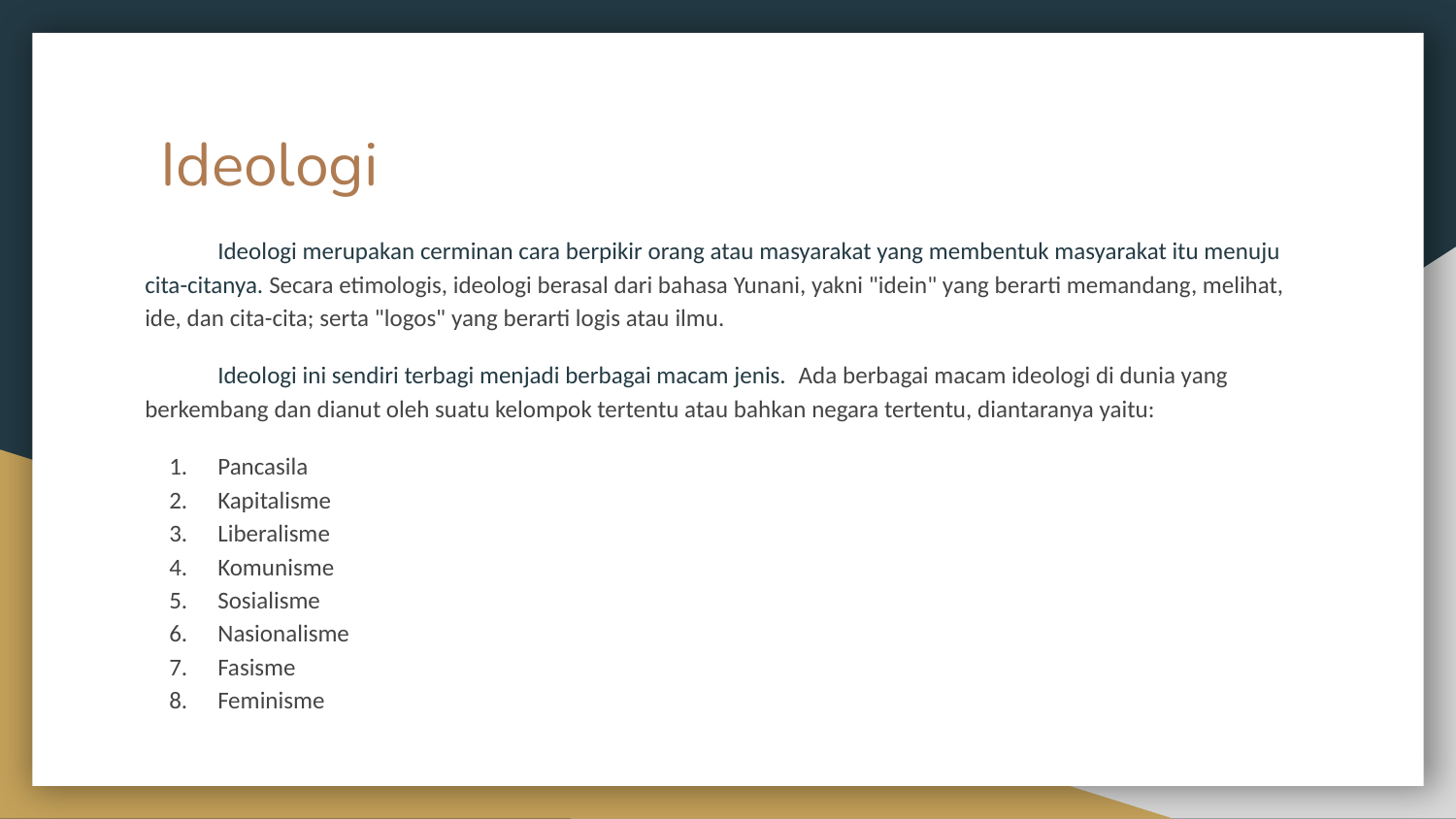

# Ideologi
Ideologi merupakan cerminan cara berpikir orang atau masyarakat yang membentuk masyarakat itu menuju cita-citanya. Secara etimologis, ideologi berasal dari bahasa Yunani, yakni "idein" yang berarti memandang, melihat, ide, dan cita-cita; serta "logos" yang berarti logis atau ilmu.
Ideologi ini sendiri terbagi menjadi berbagai macam jenis.  Ada berbagai macam ideologi di dunia yang berkembang dan dianut oleh suatu kelompok tertentu atau bahkan negara tertentu, diantaranya yaitu:
Pancasila
Kapitalisme
Liberalisme
Komunisme
Sosialisme
Nasionalisme
Fasisme
Feminisme